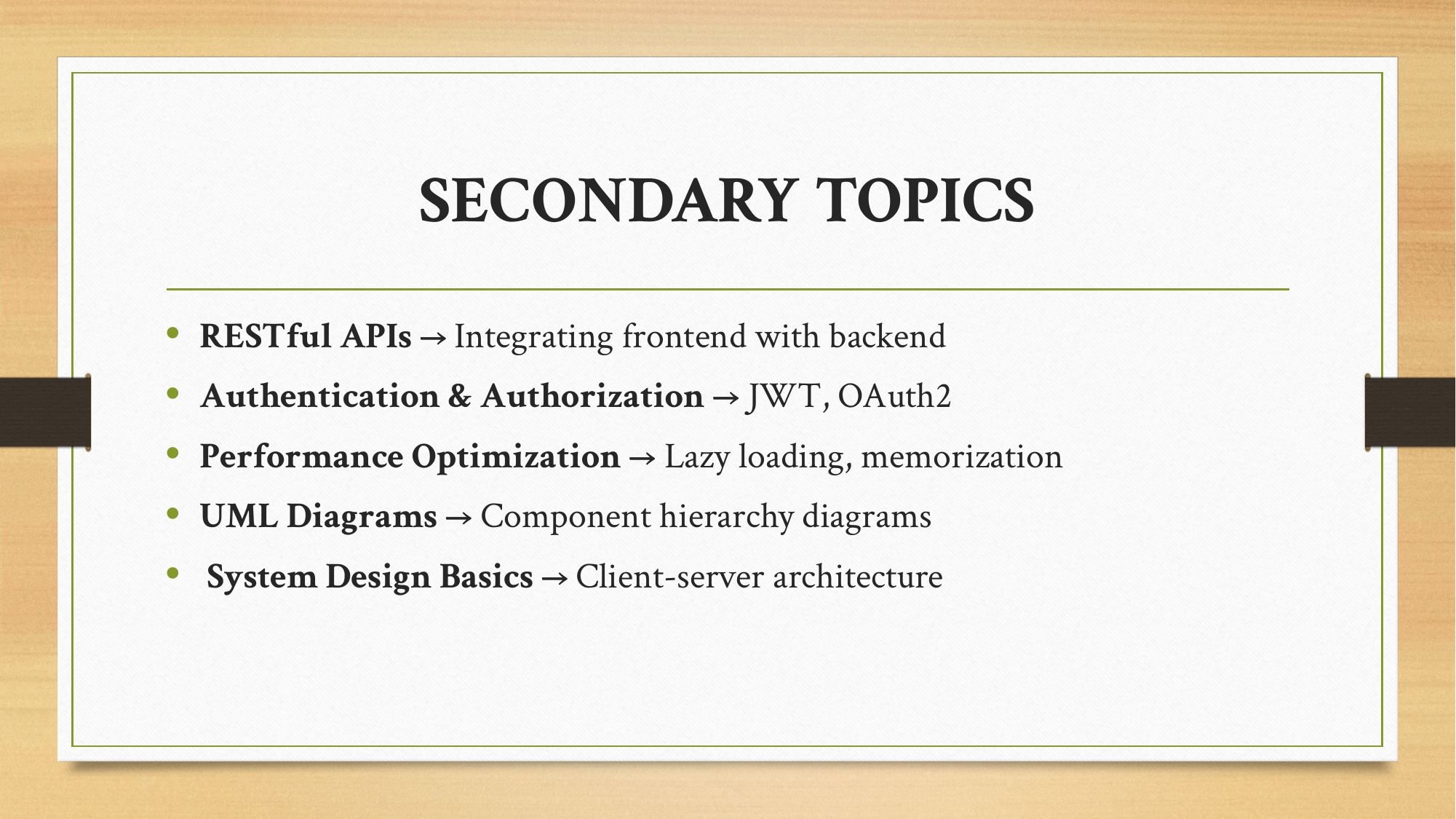

# SECONDARY TOPICS
RESTful APIs → Integrating frontend with backend
Authentication & Authorization → JWT, OAuth2
Performance Optimization → Lazy loading, memorization
UML Diagrams → Component hierarchy diagrams
 System Design Basics → Client-server architecture